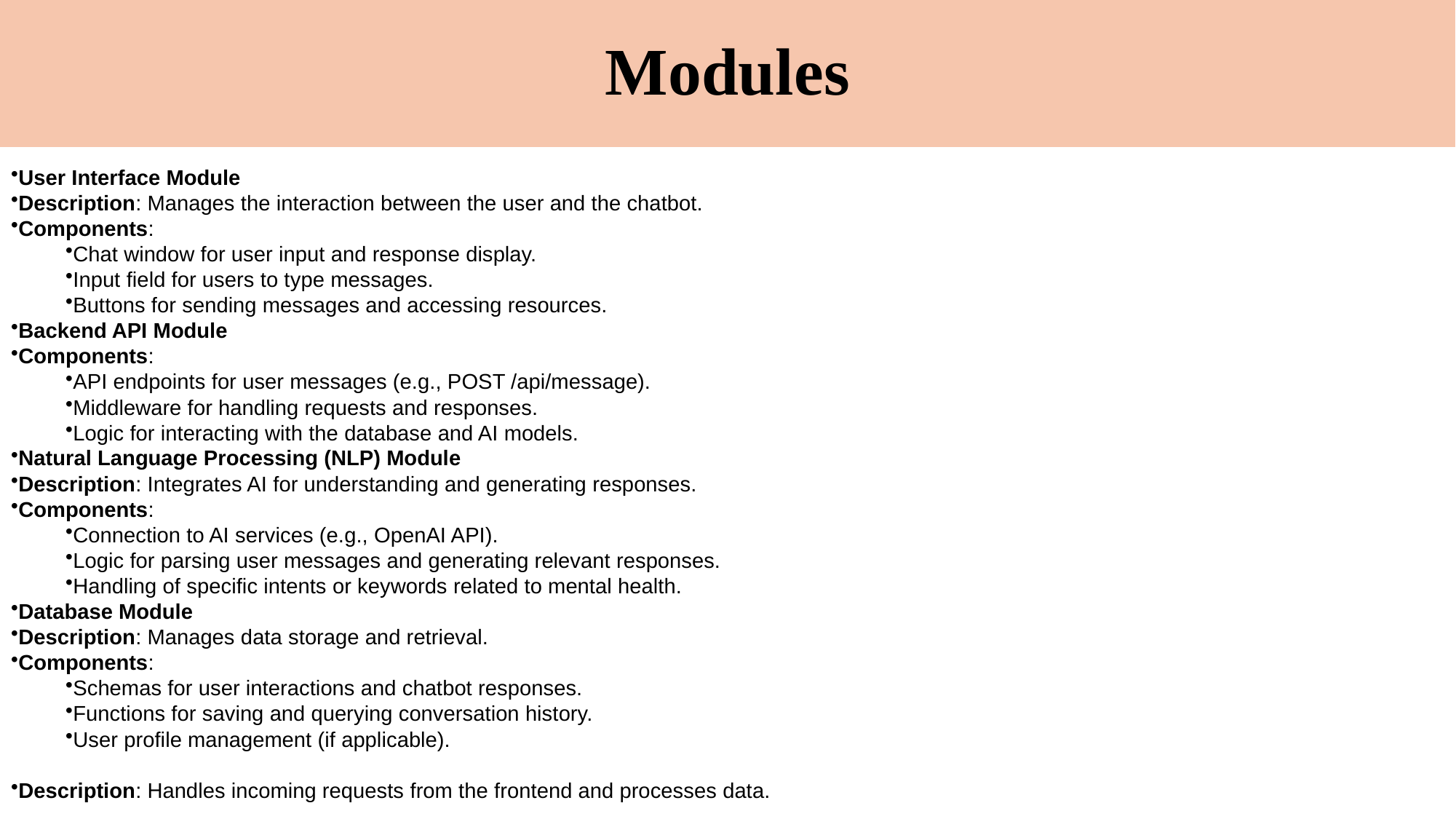

# Modules
User Interface Module
Description: Manages the interaction between the user and the chatbot.
Components:
Chat window for user input and response display.
Input field for users to type messages.
Buttons for sending messages and accessing resources.
Backend API Module
Components:
API endpoints for user messages (e.g., POST /api/message).
Middleware for handling requests and responses.
Logic for interacting with the database and AI models.
Natural Language Processing (NLP) Module
Description: Integrates AI for understanding and generating responses.
Components:
Connection to AI services (e.g., OpenAI API).
Logic for parsing user messages and generating relevant responses.
Handling of specific intents or keywords related to mental health.
Database Module
Description: Manages data storage and retrieval.
Components:
Schemas for user interactions and chatbot responses.
Functions for saving and querying conversation history.
User profile management (if applicable).

Description: Handles incoming requests from the frontend and processes data.